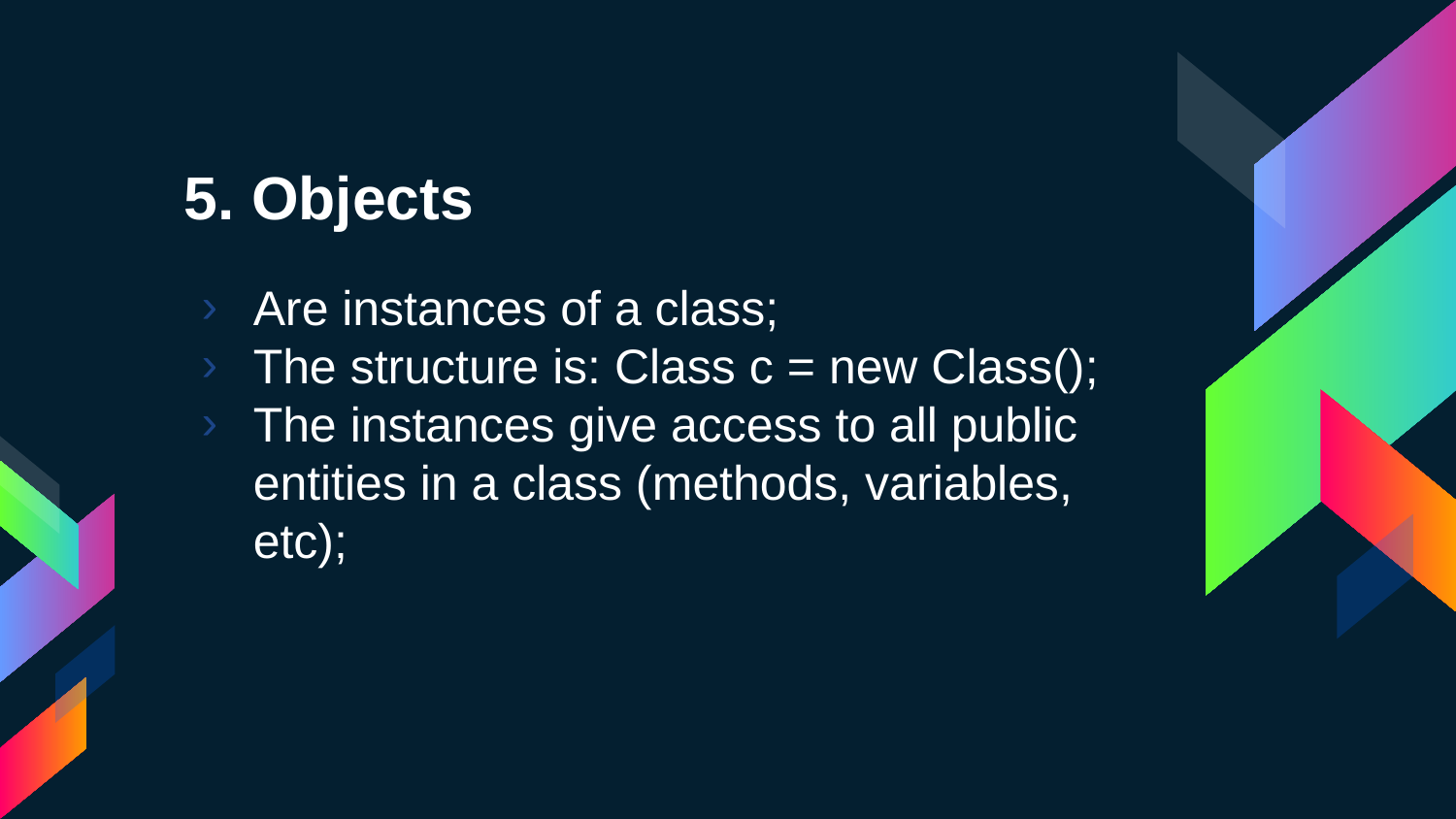

# 5. Objects
Are instances of a class;
The structure is: Class c = new Class();
The instances give access to all public entities in a class (methods, variables, etc);